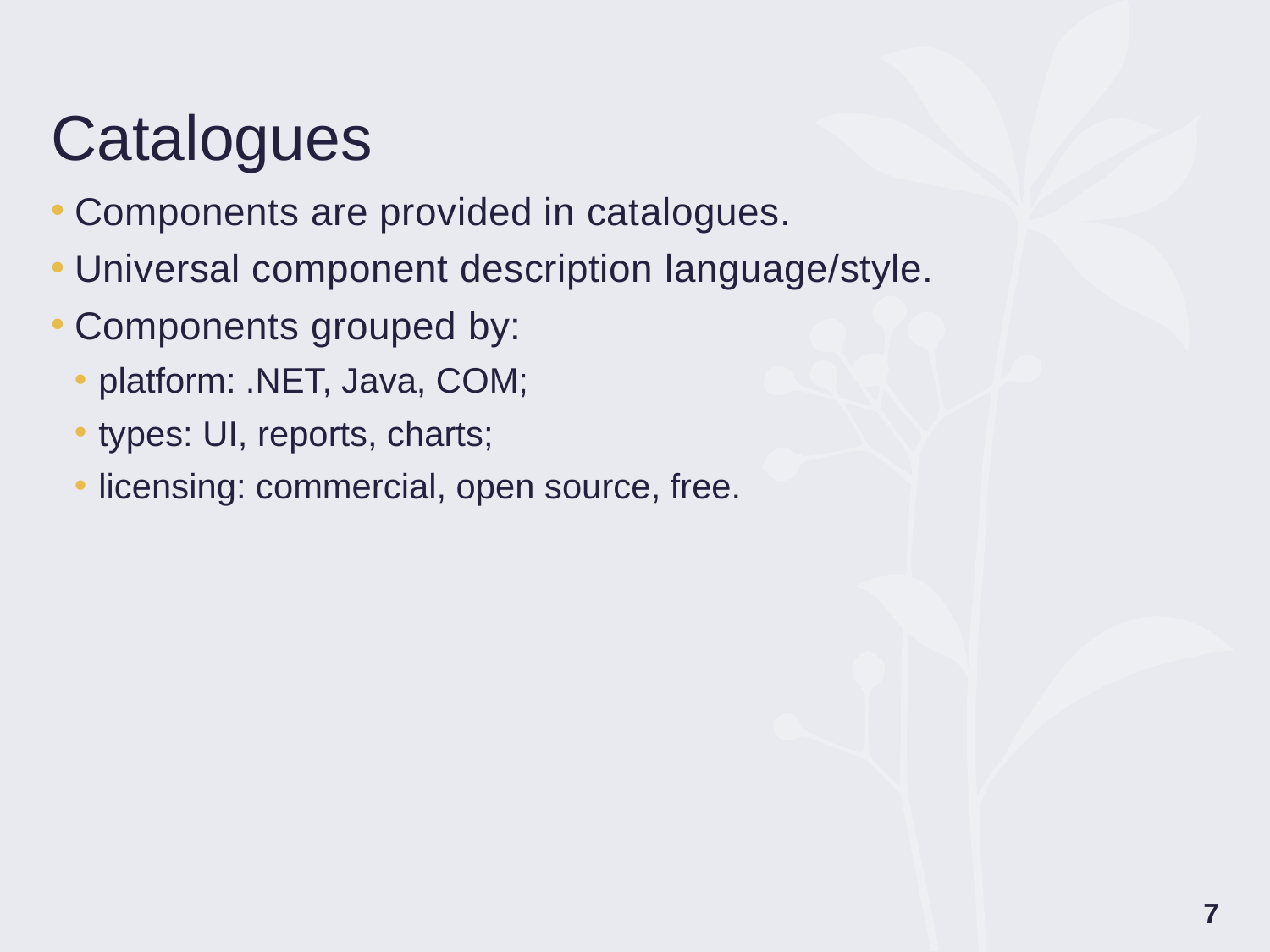

# Catalogues
Components are provided in catalogues.
Universal component description language/style.
Components grouped by:
platform: .NET, Java, COM;
types: UI, reports, charts;
licensing: commercial, open source, free.

7